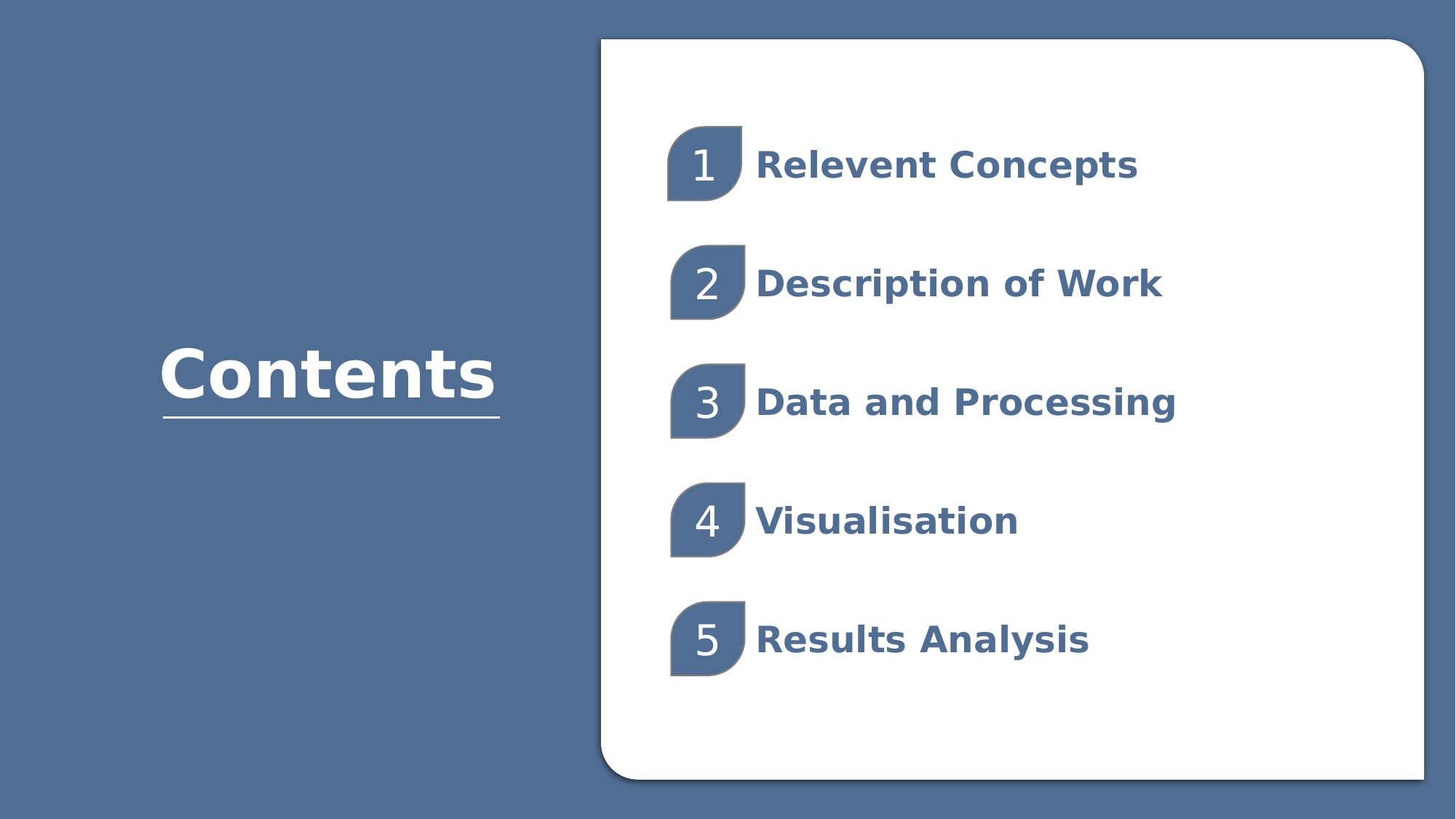

1
Relevent Concepts
2
Description of Work
Contents
3
Data and Processing
4
Visualisation
5
Results Analysis